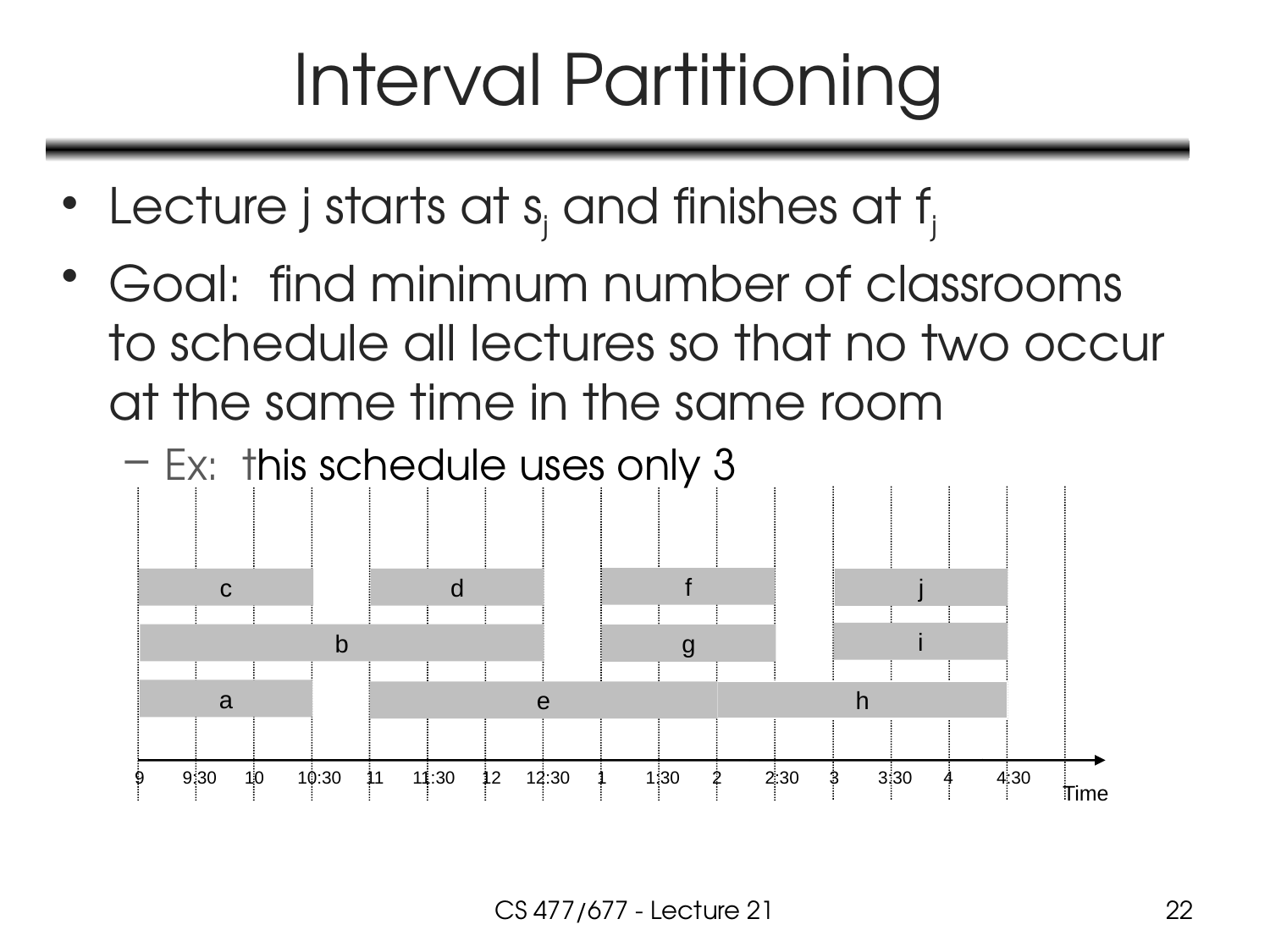

# Interval Partitioning
Lecture j starts at sj and finishes at fj
Goal:  find minimum number of classrooms to schedule all lectures so that no two occur at the same time in the same room
Ex:  this schedule uses only 3

f
c
d
j
i
b
g
a
h
e
3
3:30
4

4:30
9

9:30
10
10:30
11
11:30
12
12:30
1
1:30
2

2:30

Time
CS 477/677 - Lecture 21
22